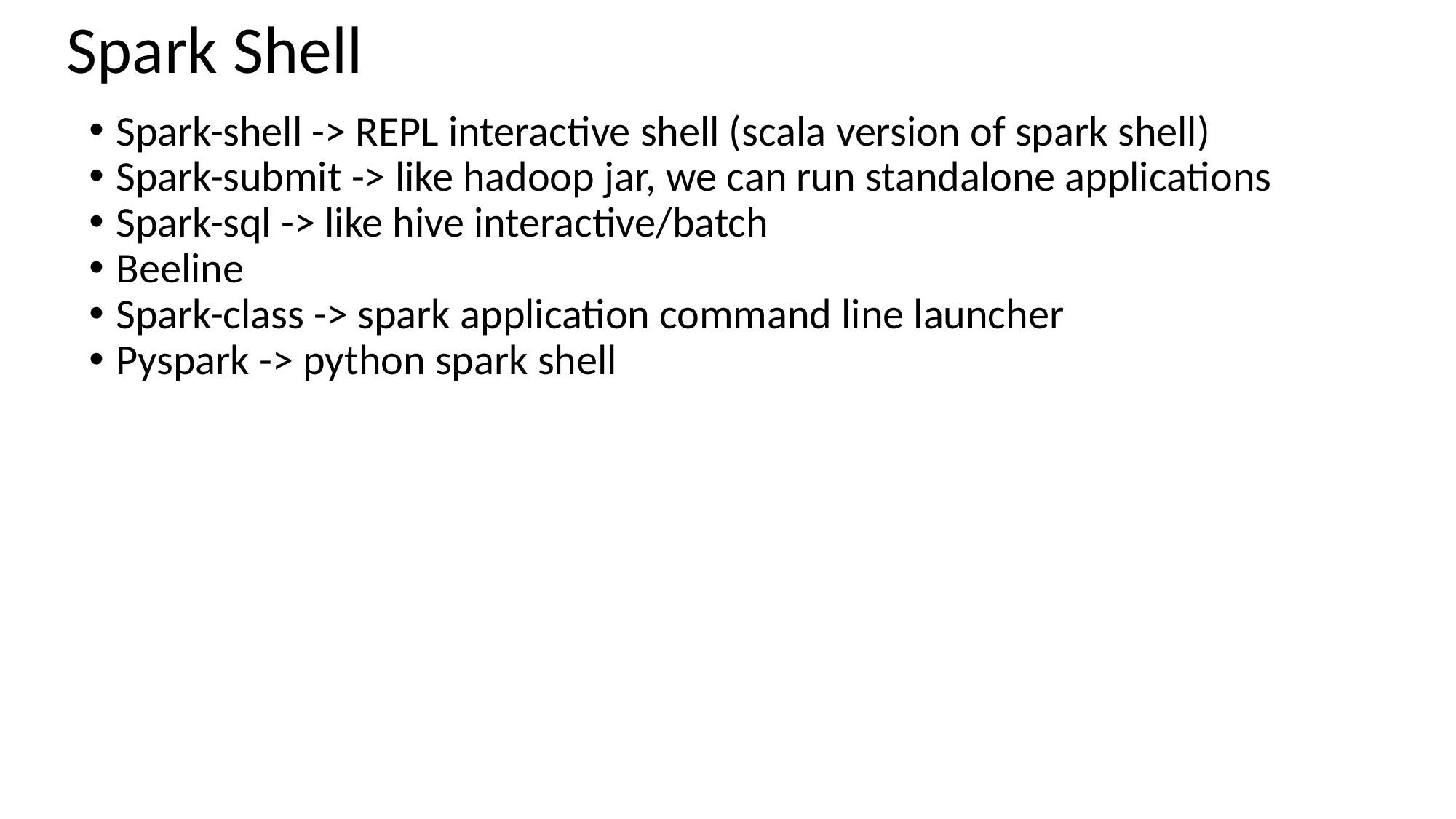

Spark Shell
Spark-shell -> REPL interactive shell (scala version of spark shell)
Spark-submit -> like hadoop jar, we can run standalone applications
Spark-sql -> like hive interactive/batch
Beeline
Spark-class -> spark application command line launcher
Pyspark -> python spark shell